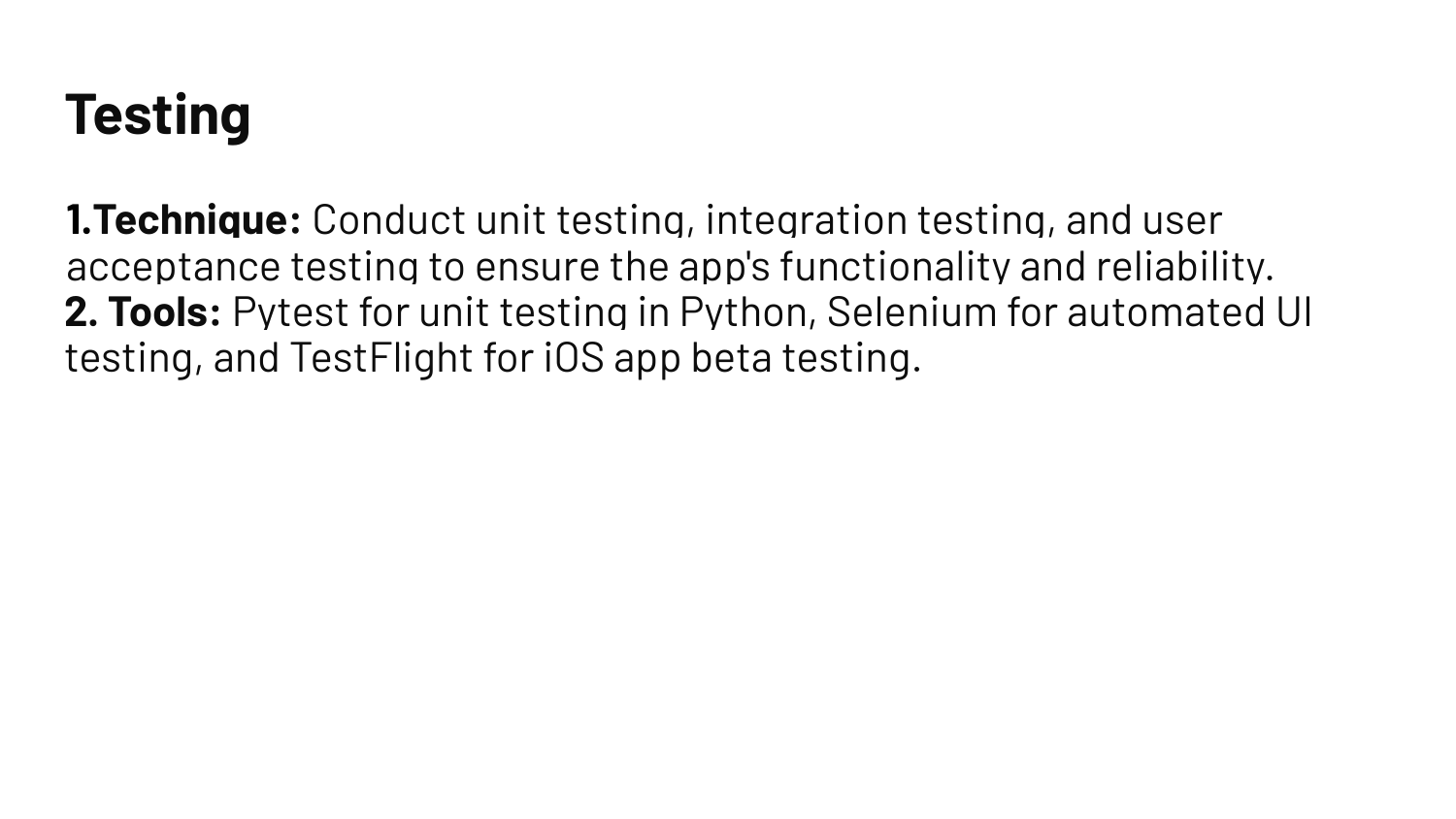

# Testing
1.Technique: Conduct unit testing, integration testing, and user acceptance testing to ensure the app's functionality and reliability.
2. Tools: Pytest for unit testing in Python, Selenium for automated UI testing, and TestFlight for iOS app beta testing.